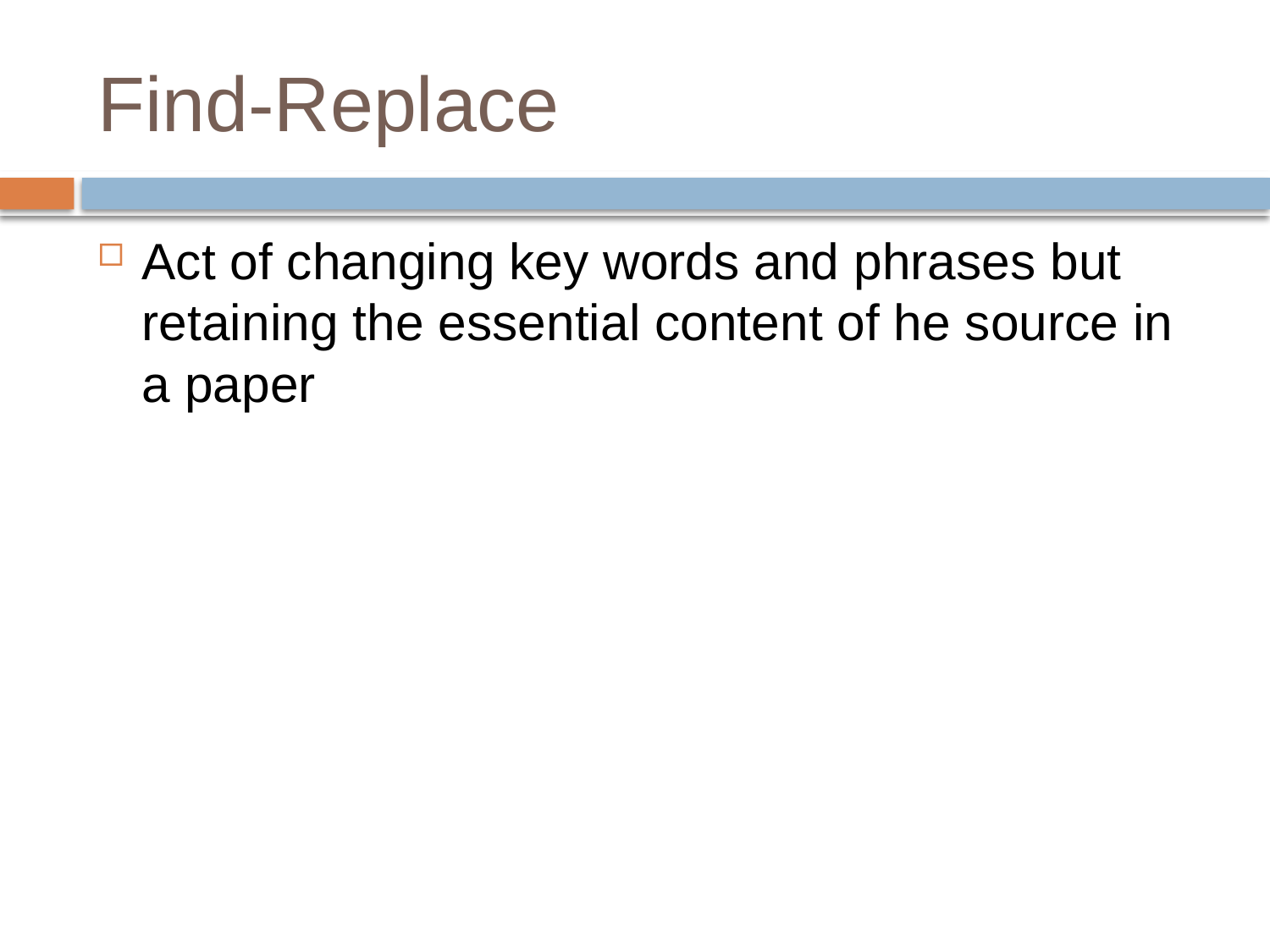

# Find-Replace
Act of changing key words and phrases but retaining the essential content of he source in a paper